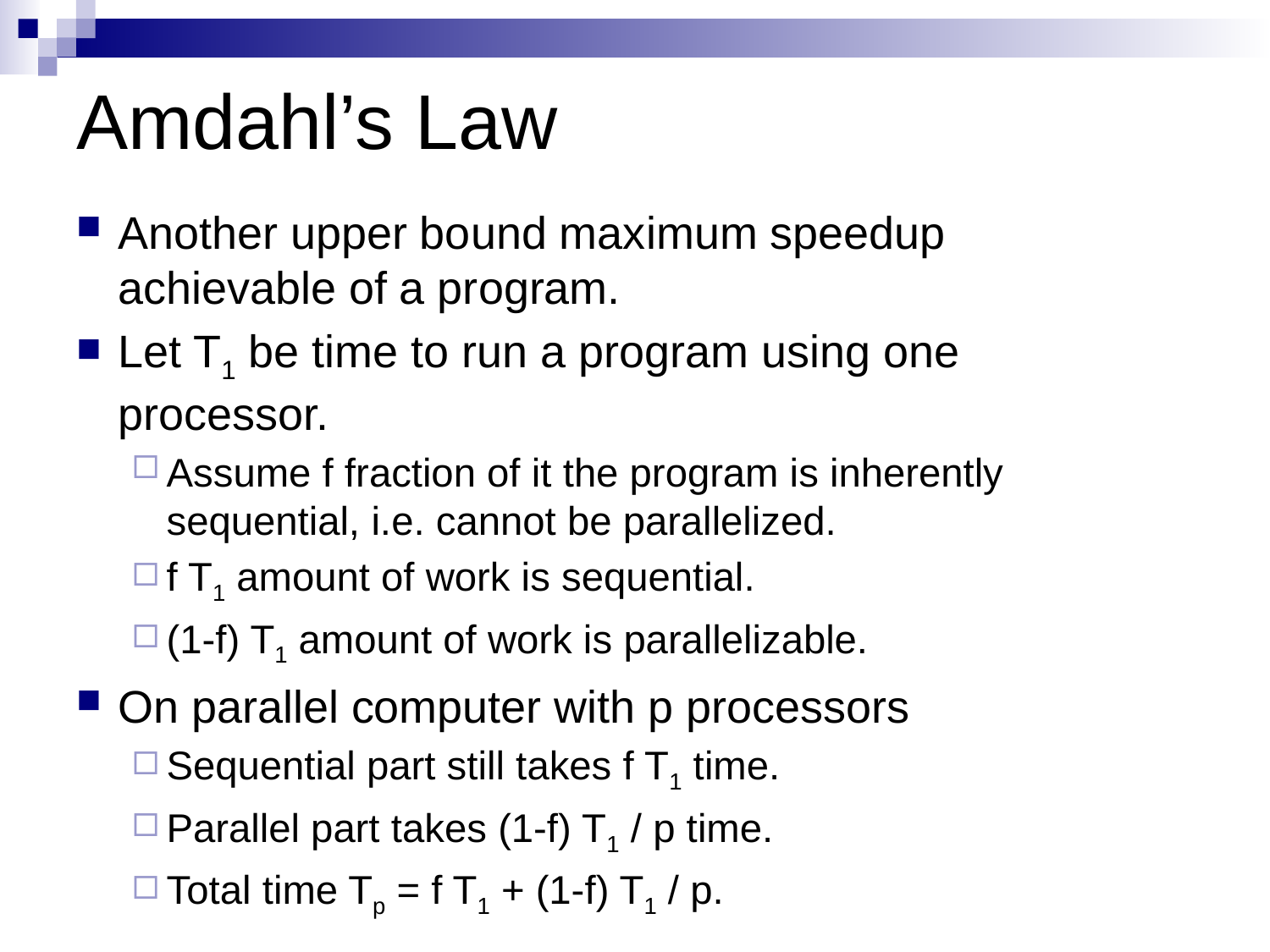

# Amdahl’s Law
Another upper bound maximum speedup achievable of a program.
Let T1 be time to run a program using one processor.
Assume f fraction of it the program is inherently sequential, i.e. cannot be parallelized.
f T1 amount of work is sequential.
(1-f) T1 amount of work is parallelizable.
On parallel computer with p processors
Sequential part still takes f T1 time.
Parallel part takes (1-f) T1 / p time.
Total time Tp = f T1 + (1-f) T1 / p.